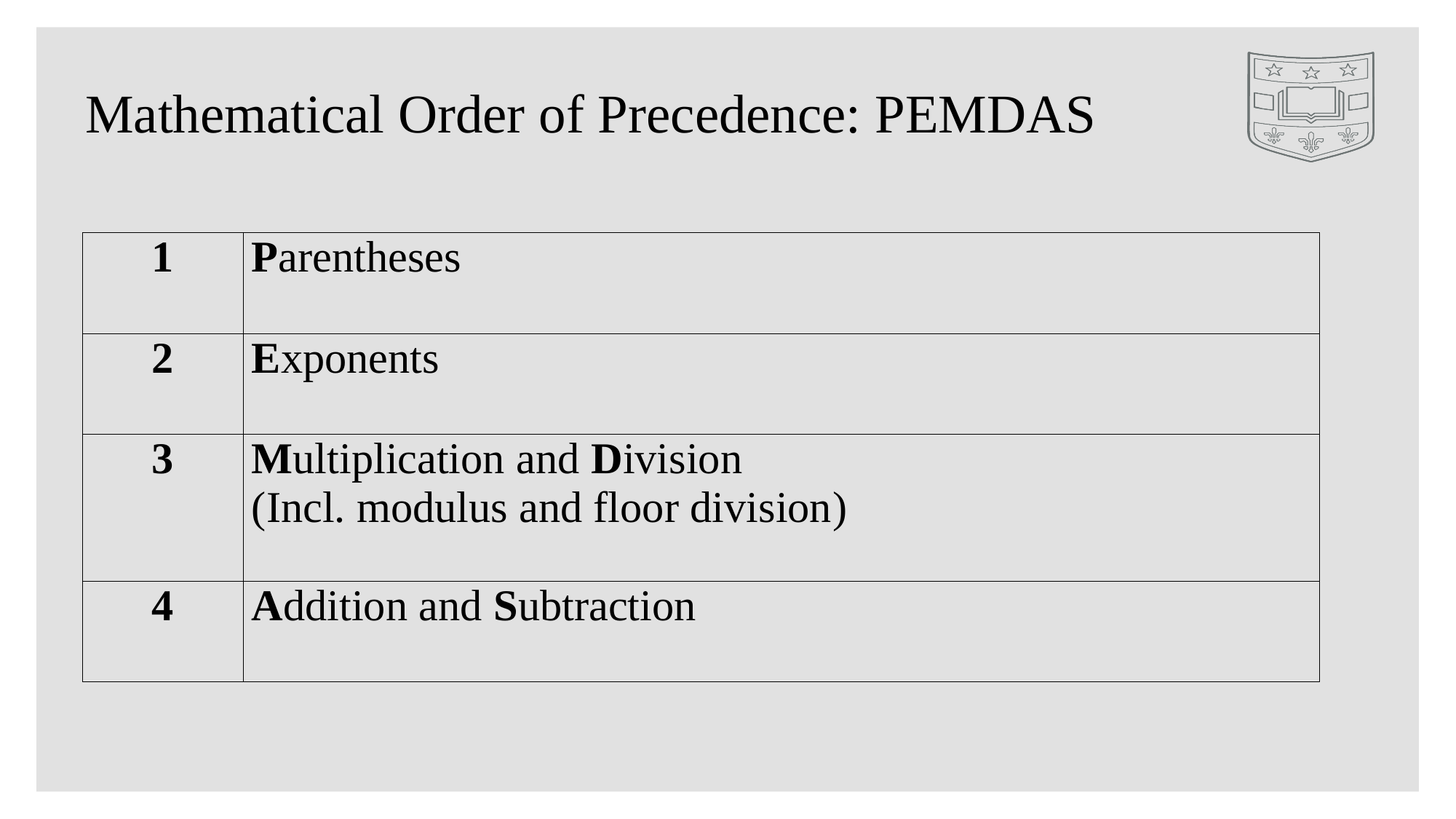

# Mathematical Order of Precedence: PEMDAS
| 1 | Parentheses |
| --- | --- |
| 2 | Exponents |
| 3 | Multiplication and Division (Incl. modulus and floor division) |
| 4 | Addition and Subtraction |